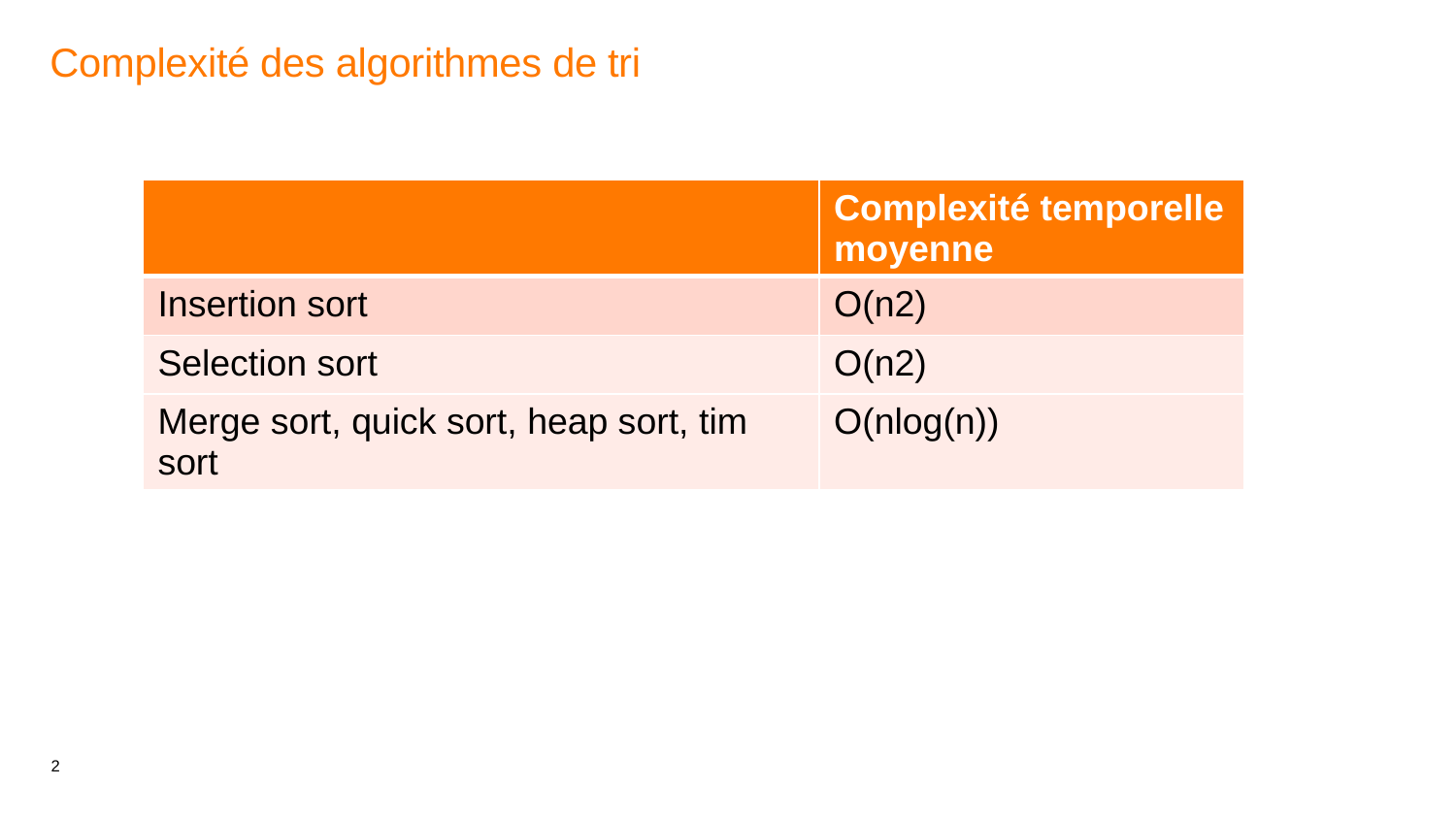

Complexité des algorithmes de tri
|  | Complexité temporelle moyenne |
| --- | --- |
| Insertion sort | O(n2) |
| Selection sort | O(n2) |
| Merge sort, quick sort, heap sort, tim sort | O(nlog(n)) |